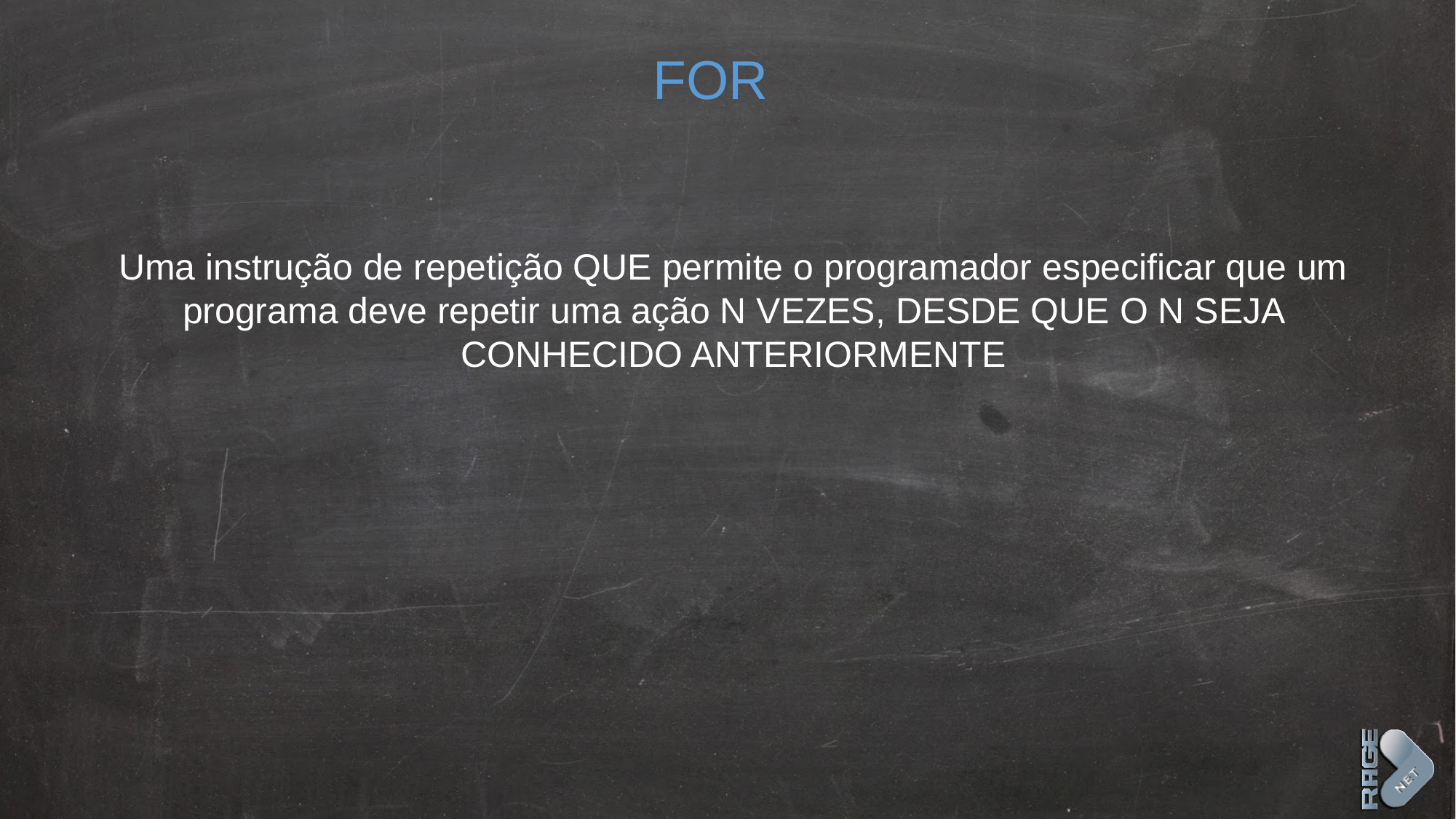

FOR
Uma instrução de repetição QUE permite o programador especificar que um programa deve repetir uma ação N VEZES, DESDE QUE O N SEJA CONHECIDO ANTERIORMENTE